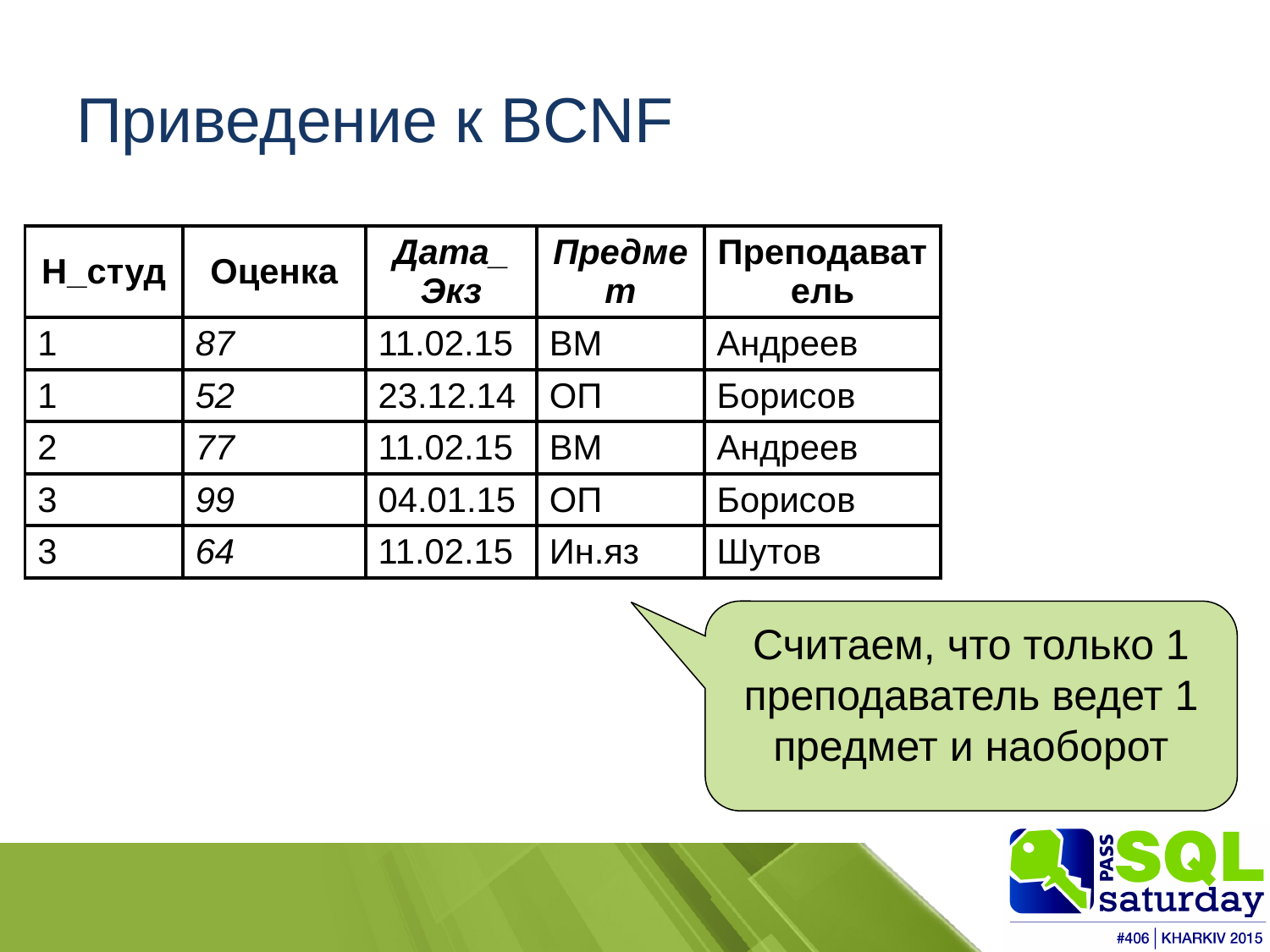

# Приведение к BCNF
| Н\_студ | Оценка | Дата\_ Экз | Предмет | Преподаватель |
| --- | --- | --- | --- | --- |
| 1 | 87 | 11.02.15 | ВМ | Андреев |
| 1 | 52 | 23.12.14 | ОП | Борисов |
| 2 | 77 | 11.02.15 | ВМ | Андреев |
| 3 | 99 | 04.01.15 | ОП | Борисов |
| 3 | 64 | 11.02.15 | Ин.яз | Шутов |
Считаем, что только 1 преподаватель ведет 1 предмет и наоборот